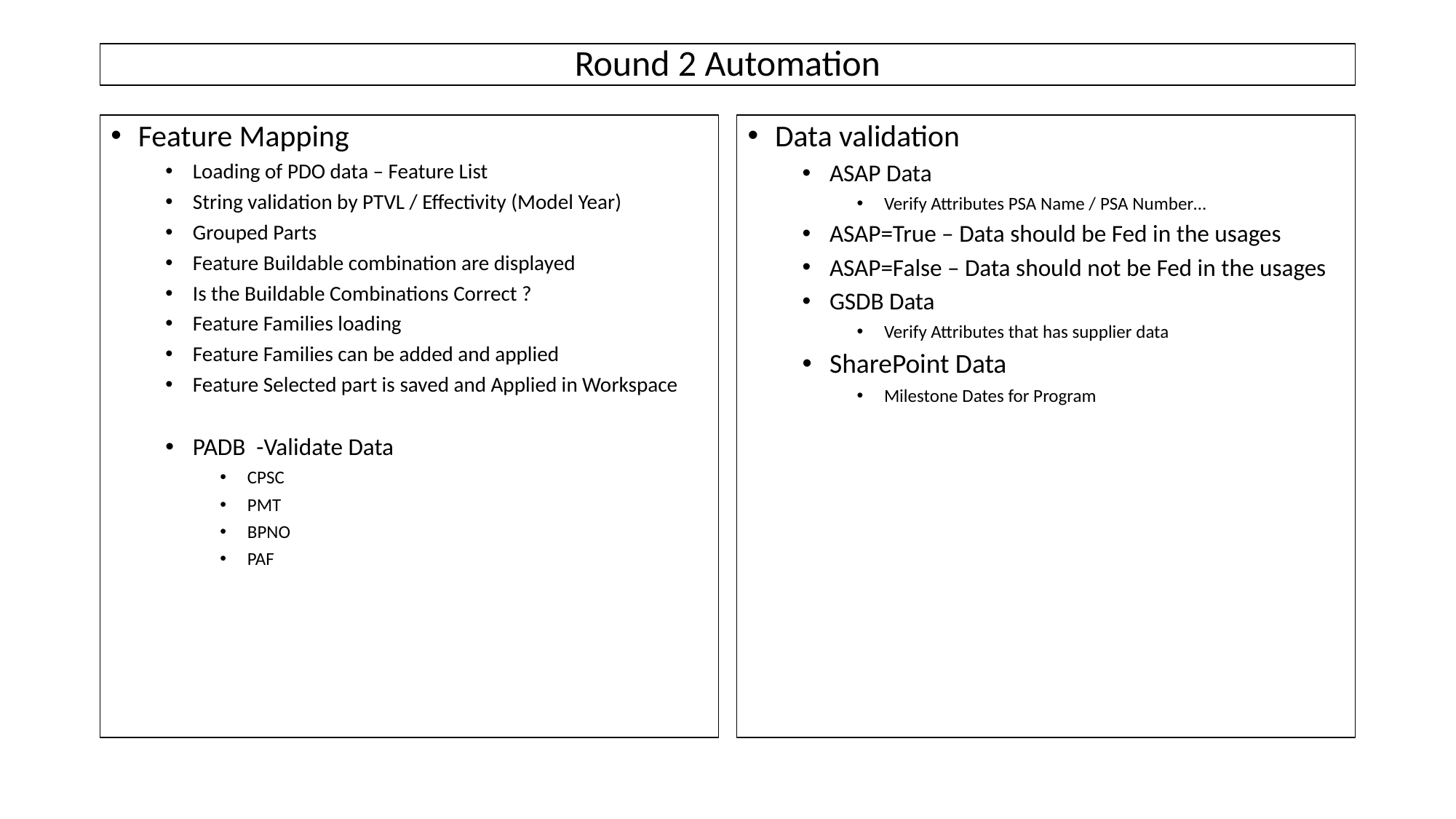

# Round 2 Automation
Feature Mapping
Loading of PDO data – Feature List
String validation by PTVL / Effectivity (Model Year)
Grouped Parts
Feature Buildable combination are displayed
Is the Buildable Combinations Correct ?
Feature Families loading
Feature Families can be added and applied
Feature Selected part is saved and Applied in Workspace

PADB  -Validate Data
CPSC
PMT
BPNO
PAF

Data validation
ASAP Data
Verify Attributes PSA Name / PSA Number…
ASAP=True – Data should be Fed in the usages
ASAP=False – Data should not be Fed in the usages
GSDB Data
Verify Attributes that has supplier data
SharePoint Data
Milestone Dates for Program